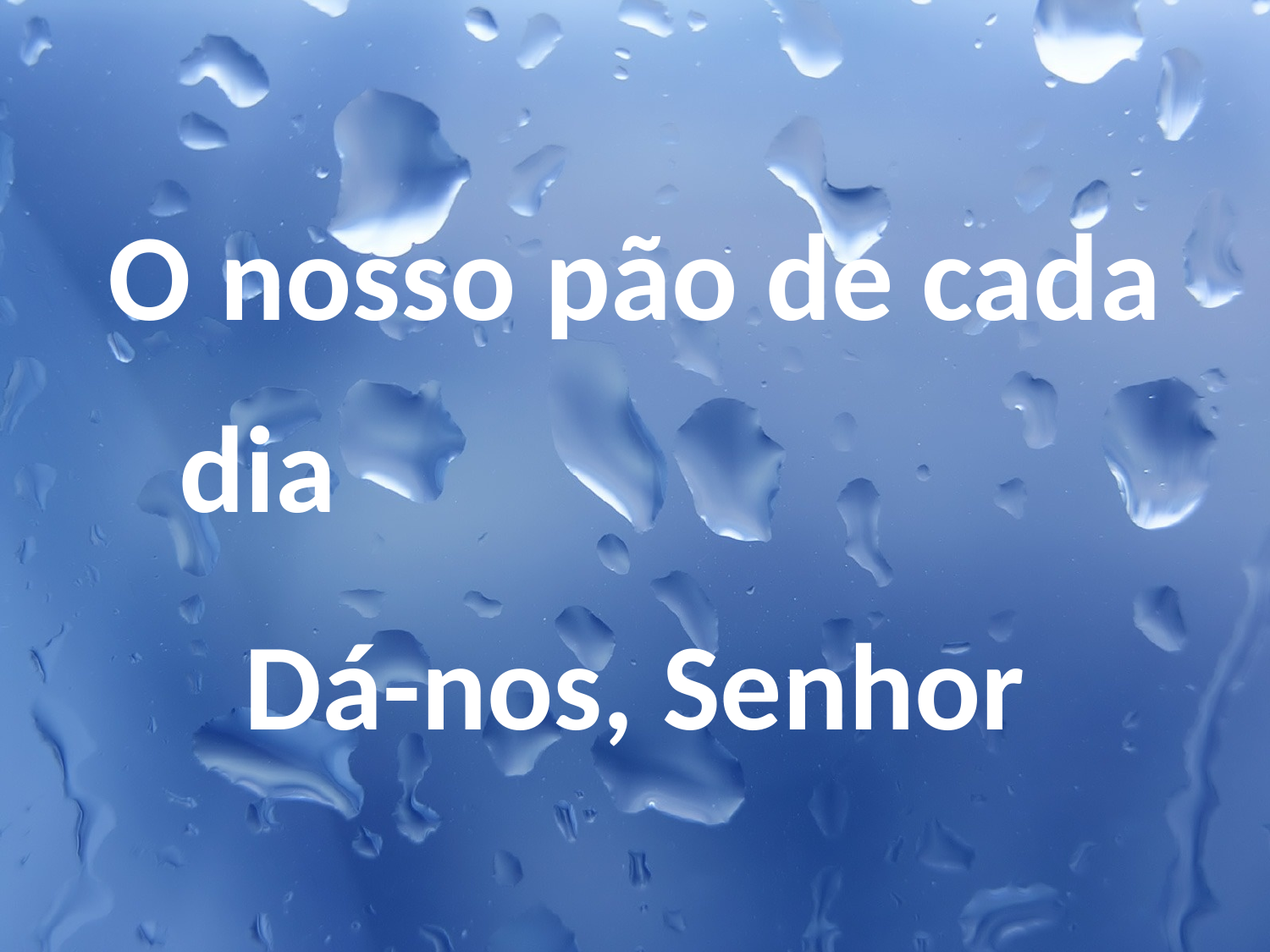

O nosso pão de cada dia
Dá-nos, Senhor